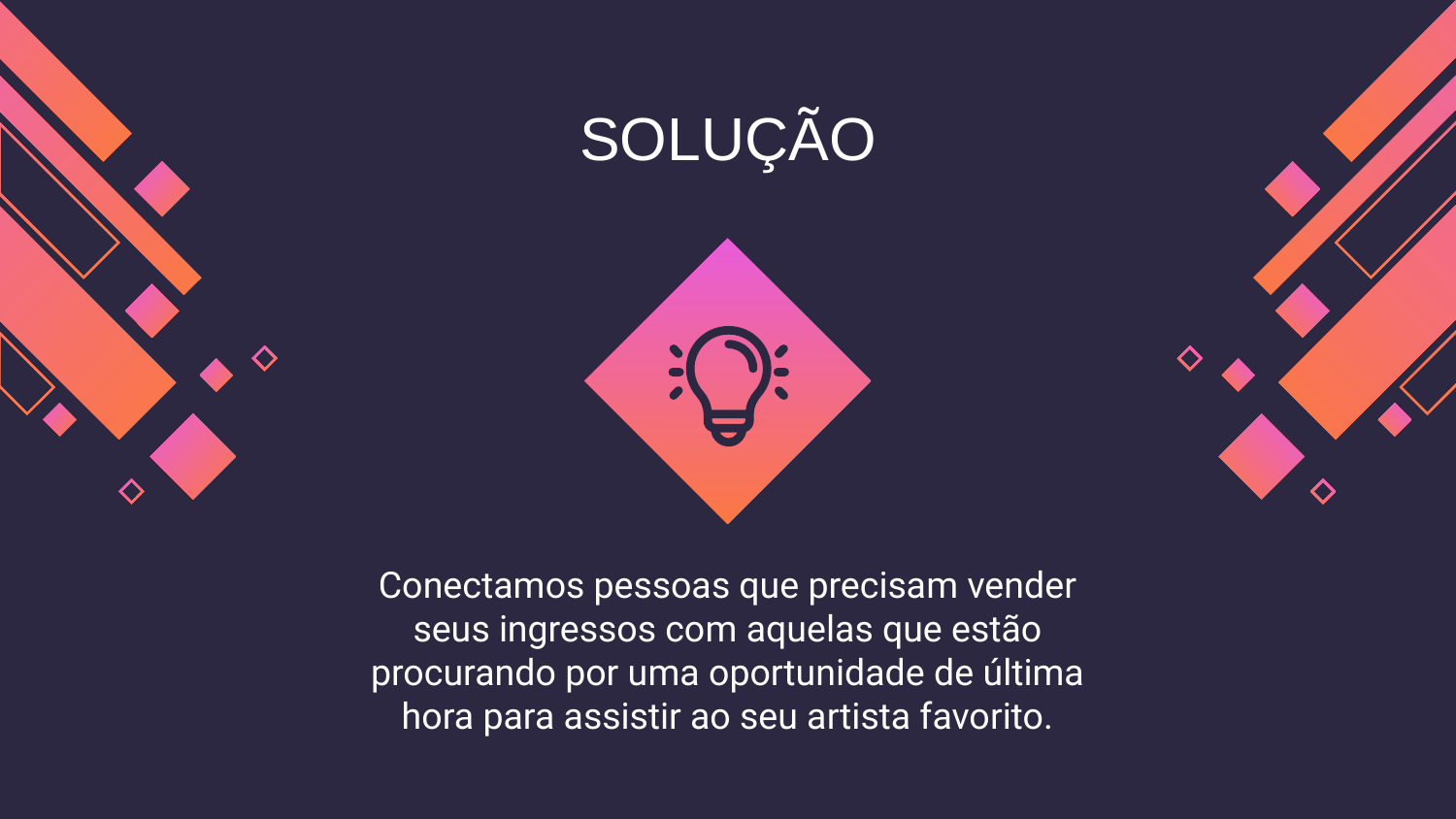

# SOLUÇÃO

Conectamos pessoas que precisam vender seus ingressos com aquelas que estão procurando por uma oportunidade de última hora para assistir ao seu artista favorito.